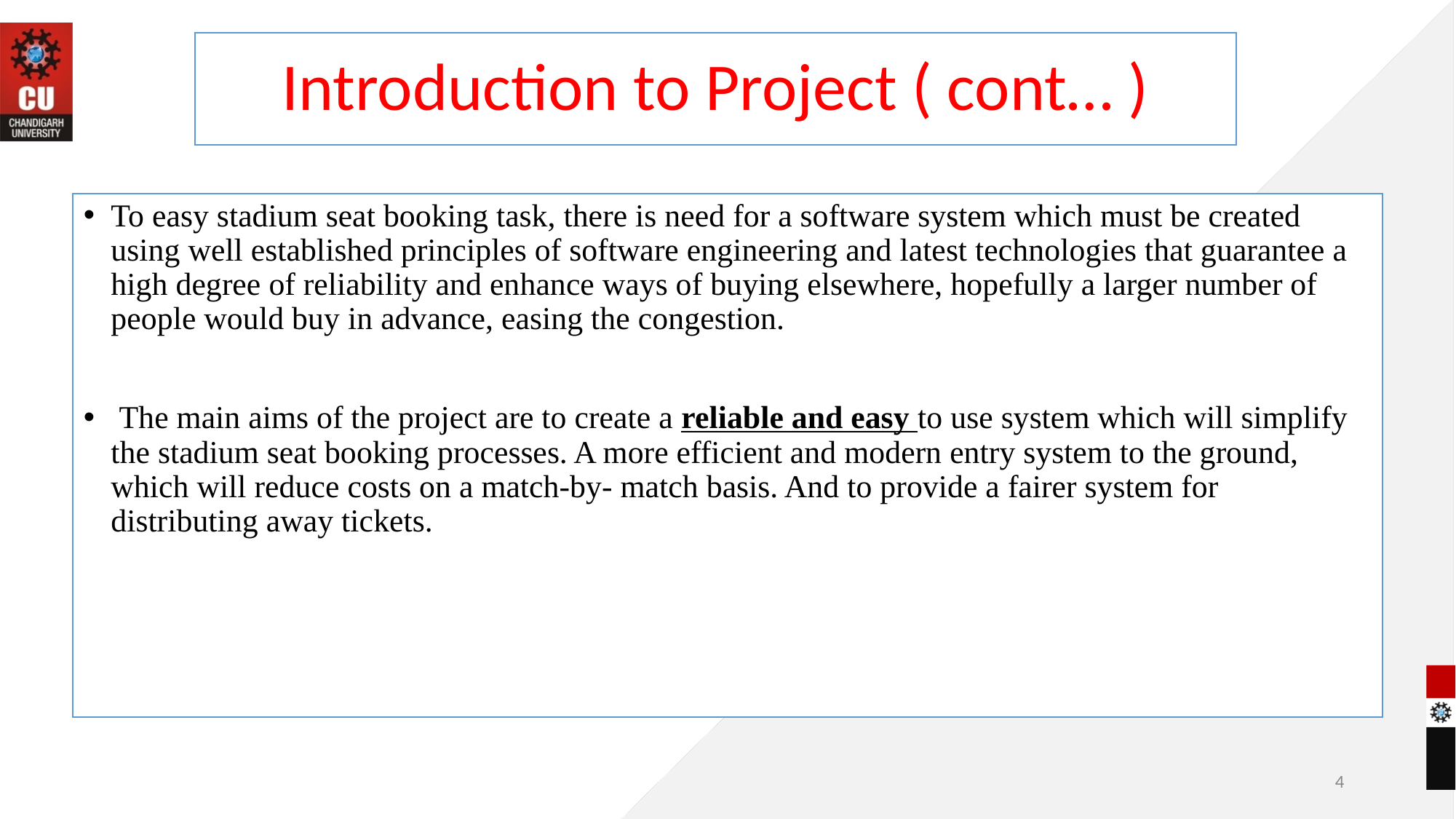

# Introduction to Project ( cont… )
To easy stadium seat booking task, there is need for a software system which must be created using well established principles of software engineering and latest technologies that guarantee a high degree of reliability and enhance ways of buying elsewhere, hopefully a larger number of people would buy in advance, easing the congestion.

 The main aims of the project are to create a reliable and easy to use system which will simplify the stadium seat booking processes. A more efficient and modern entry system to the ground, which will reduce costs on a match-by- match basis. And to provide a fairer system for distributing away tickets.
4